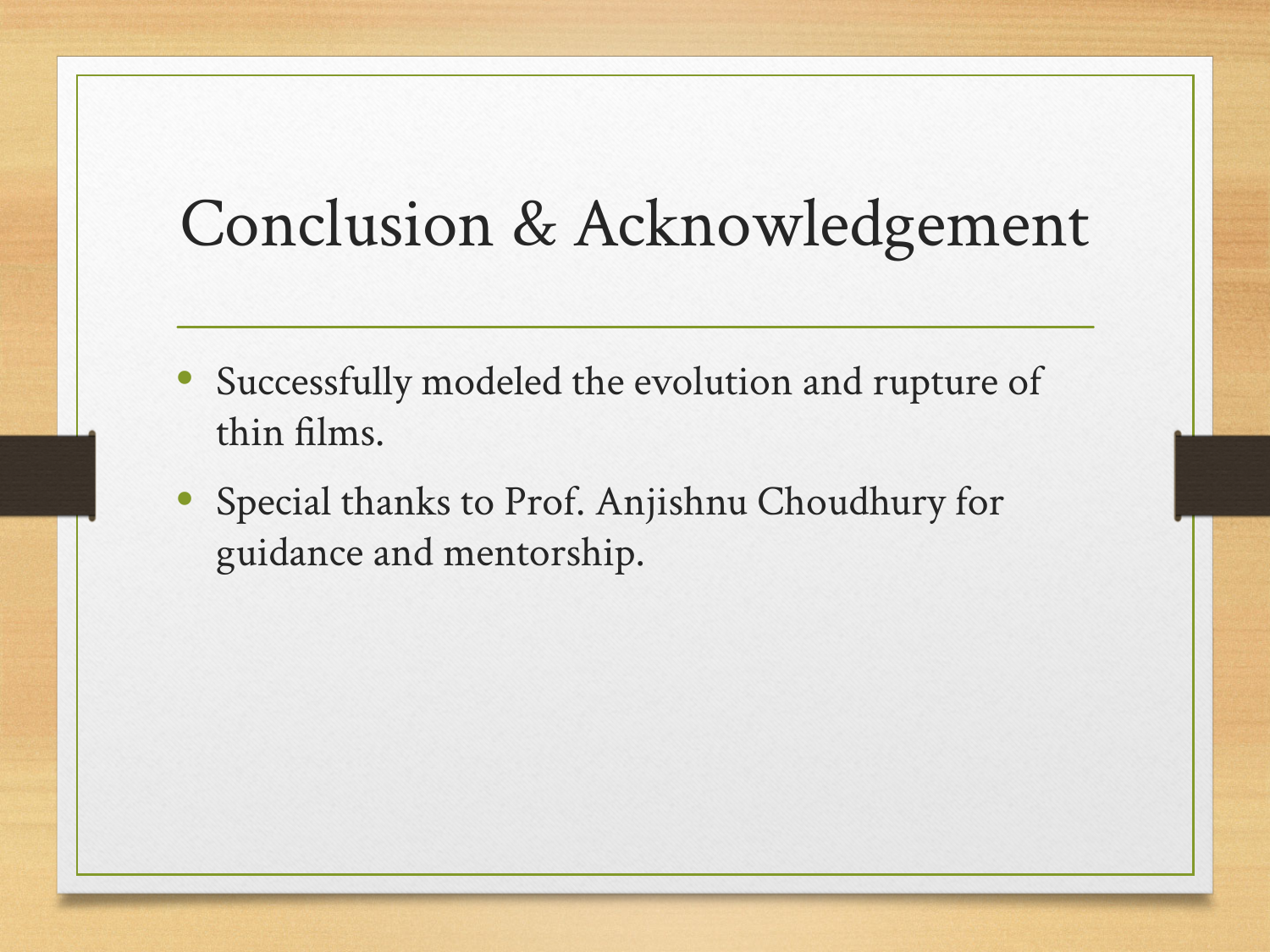

# Conclusion & Acknowledgement
Successfully modeled the evolution and rupture of thin films.
Special thanks to Prof. Anjishnu Choudhury for guidance and mentorship.